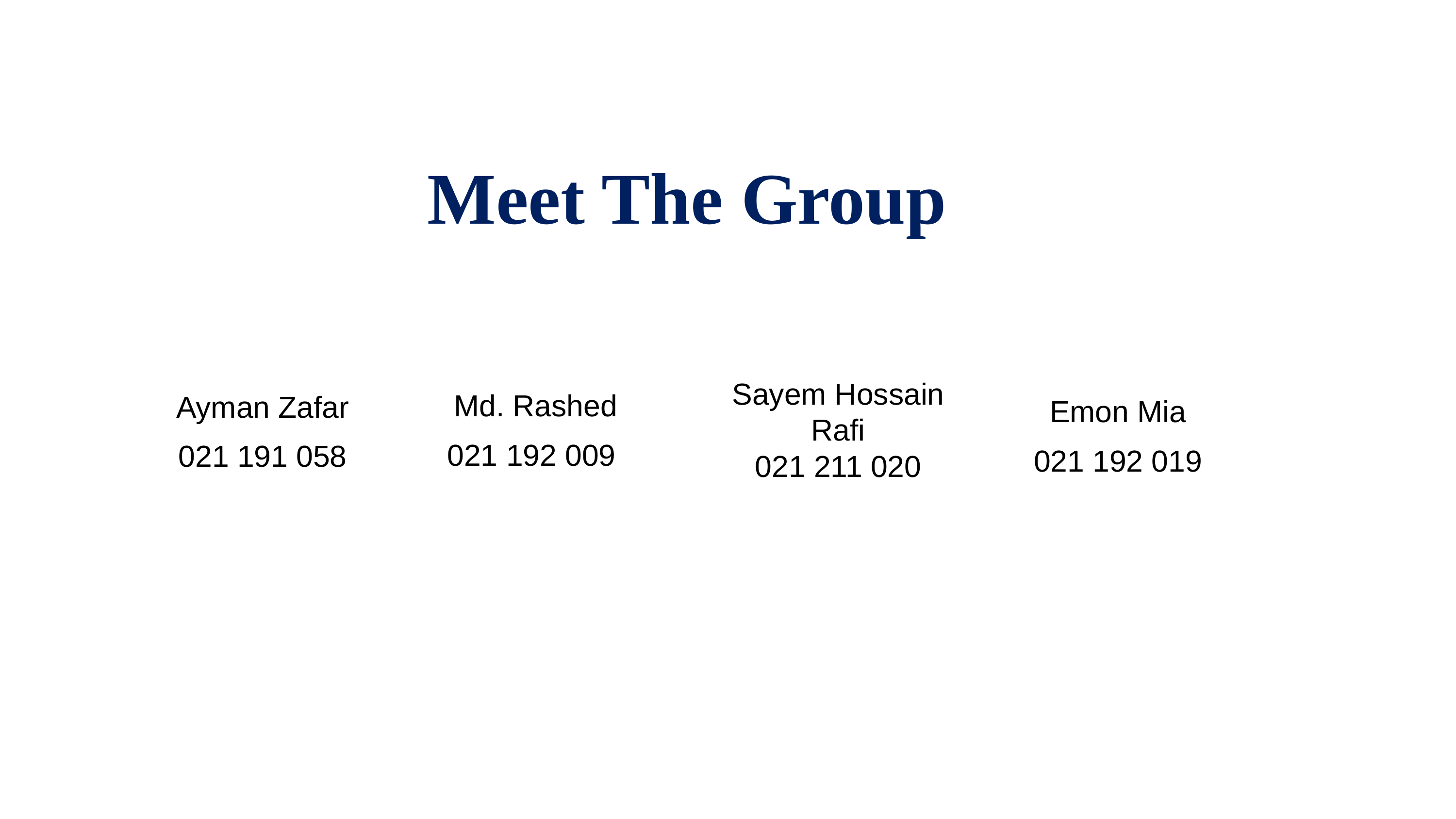

﻿Meet The Group
Md. Rashed
021 192 009
Ayman Zafar
021 191 058
Sayem Hossain Rafi
021 211 020
Emon Mia
021 192 019